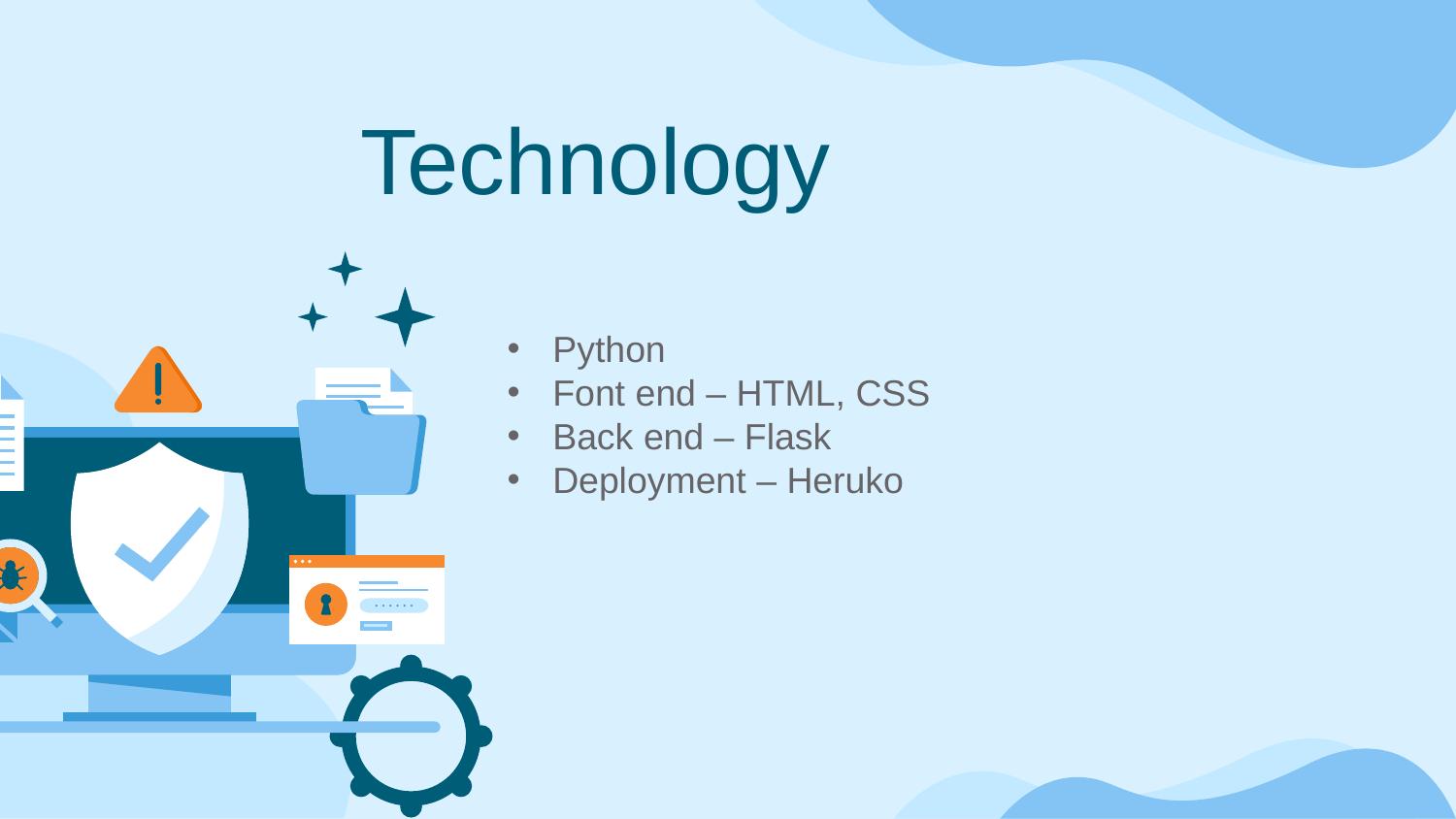

# Technology

Python
Font end – HTML, CSS
Back end – Flask
Deployment – Heruko